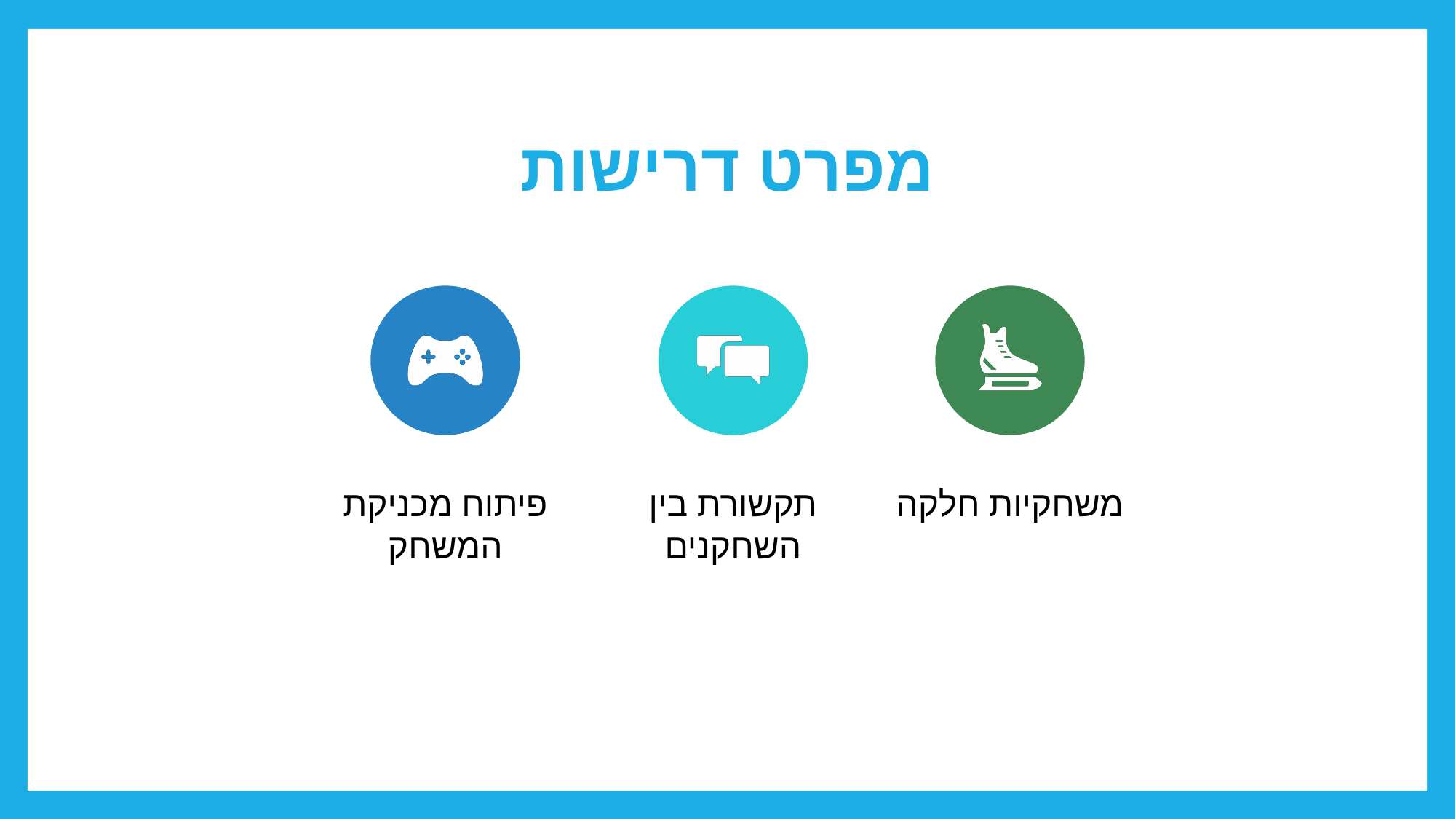

# מפרט דרישות

פיתוח מכניקת המשחק
תקשורת בין השחקנים
משחקיות חלקה